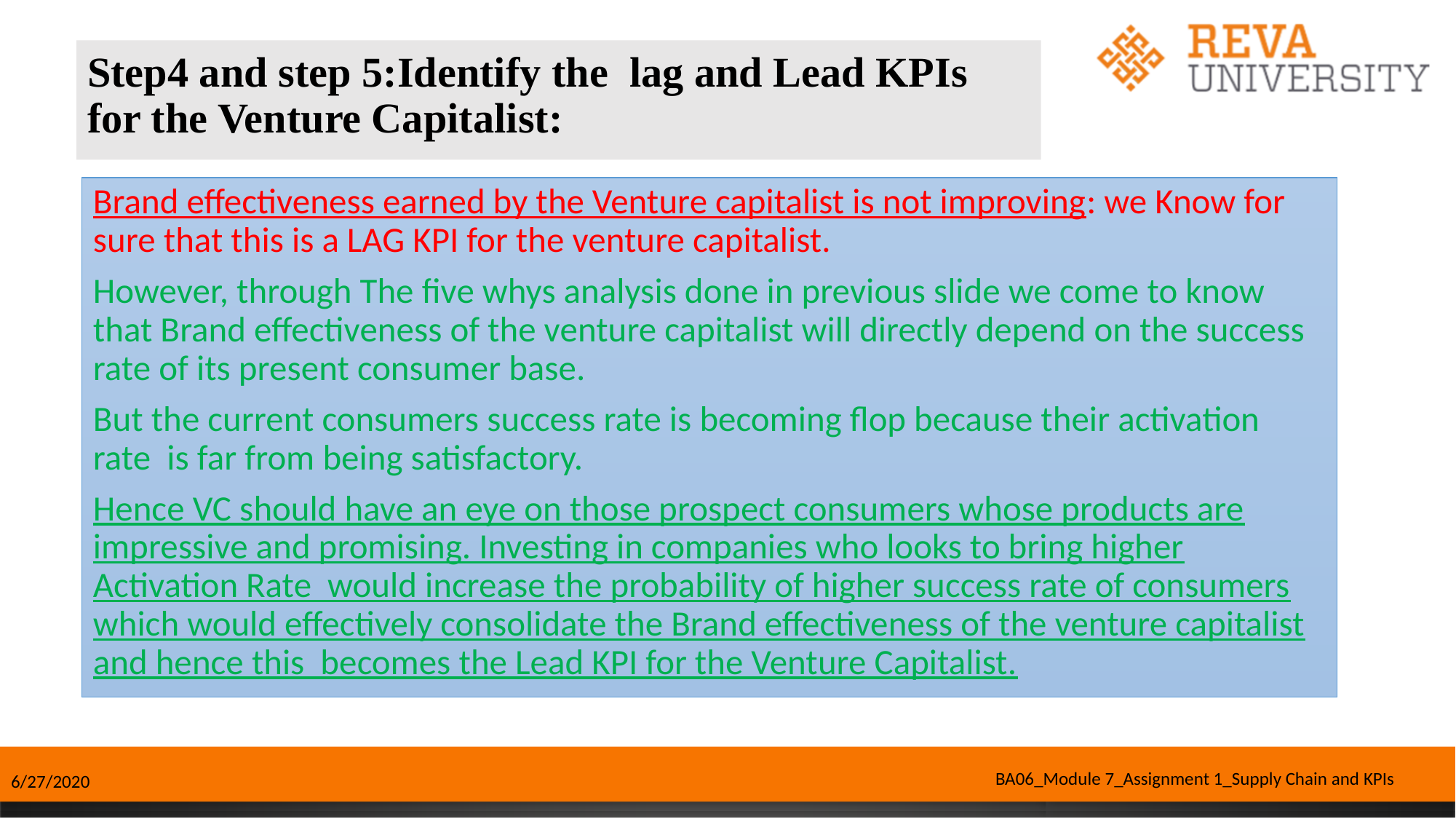

# Step4 and step 5:Identify the  lag and Lead KPIs for the Venture Capitalist:
Brand effectiveness earned by the Venture capitalist is not improving: we Know for sure that this is a LAG KPI for the venture capitalist.
However, through The five whys analysis done in previous slide we come to know that Brand effectiveness of the venture capitalist will directly depend on the success rate of its present consumer base.
But the current consumers success rate is becoming flop because their activation rate  is far from being satisfactory.
Hence VC should have an eye on those prospect consumers whose products are impressive and promising. Investing in companies who looks to bring higher Activation Rate  would increase the probability of higher success rate of consumers which would effectively consolidate the Brand effectiveness of the venture capitalist and hence this  becomes the Lead KPI for the Venture Capitalist.

BA06_Module 7_Assignment 1_Supply Chain and KPIs
6/27/2020